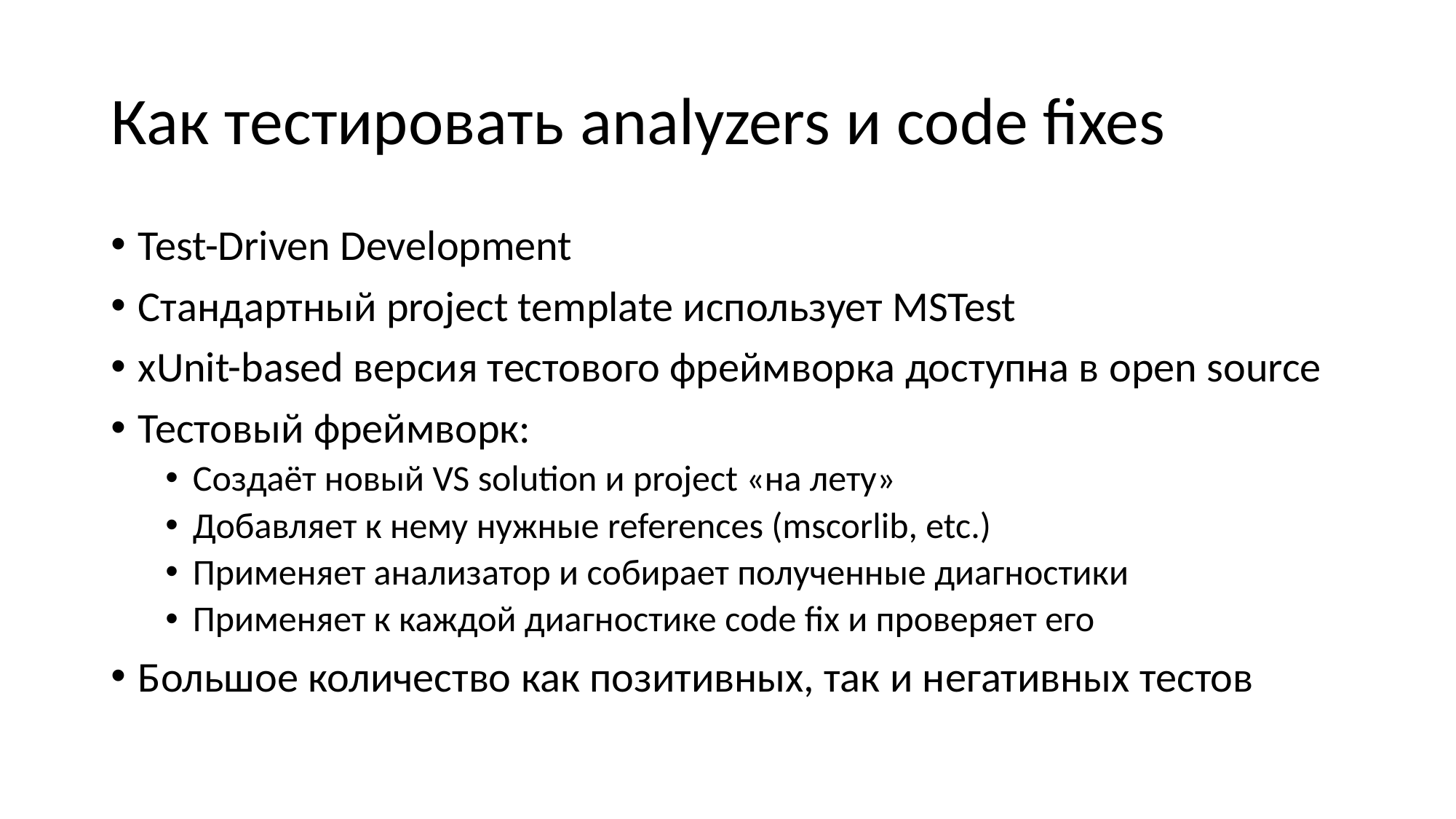

# Как тестировать analyzers и code fixes
Test-Driven Development
Стандартный project template использует MSTest
xUnit-based версия тестового фреймворка доступна в open source
Тестовый фреймворк:
Создаёт новый VS solution и project «на лету»
Добавляет к нему нужные references (mscorlib, etc.)
Применяет анализатор и собирает полученные диагностики
Применяет к каждой диагностике code fix и проверяет его
Большое количество как позитивных, так и негативных тестов